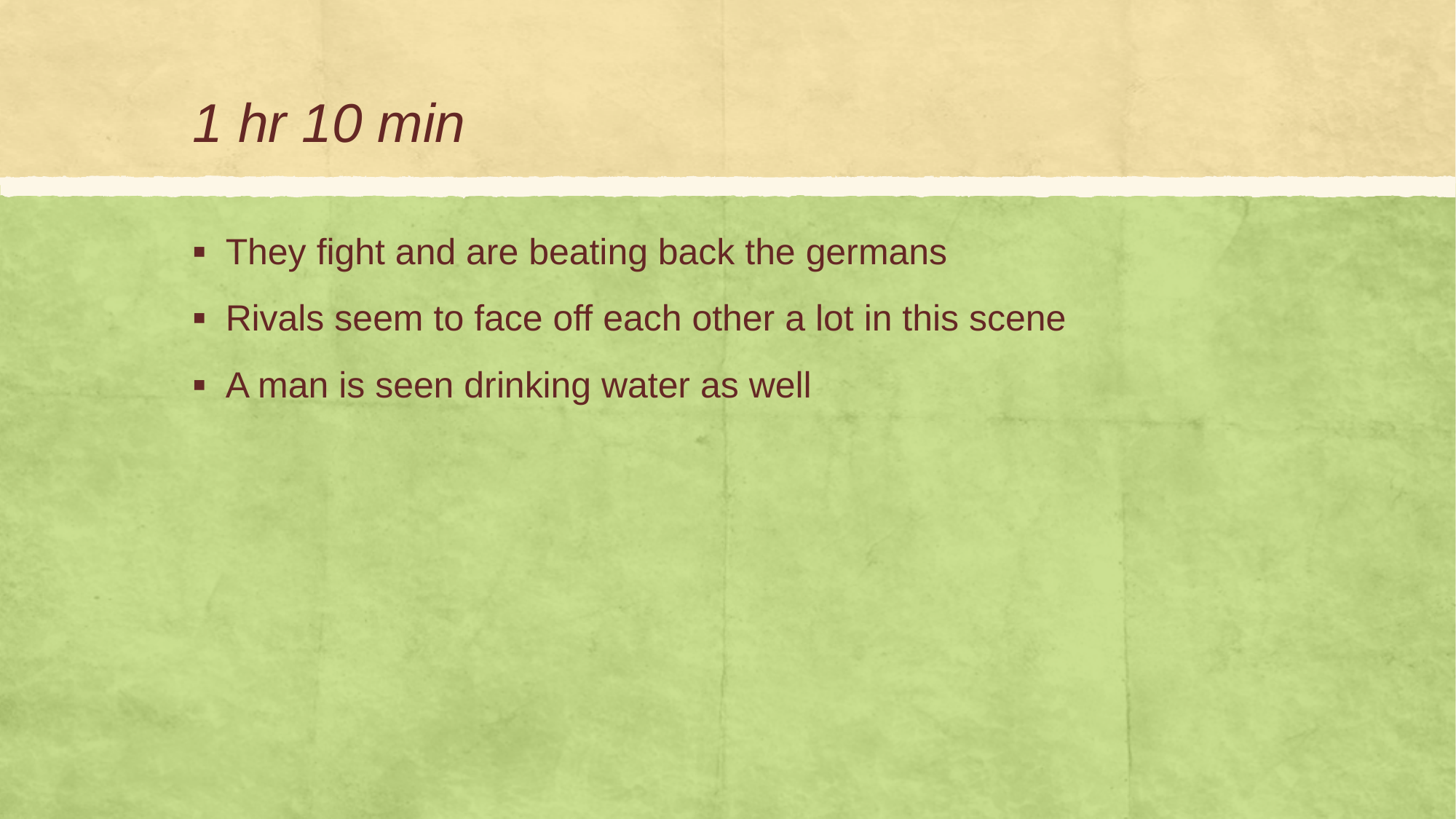

# 1 hr 10 min
They fight and are beating back the germans
Rivals seem to face off each other a lot in this scene
A man is seen drinking water as well